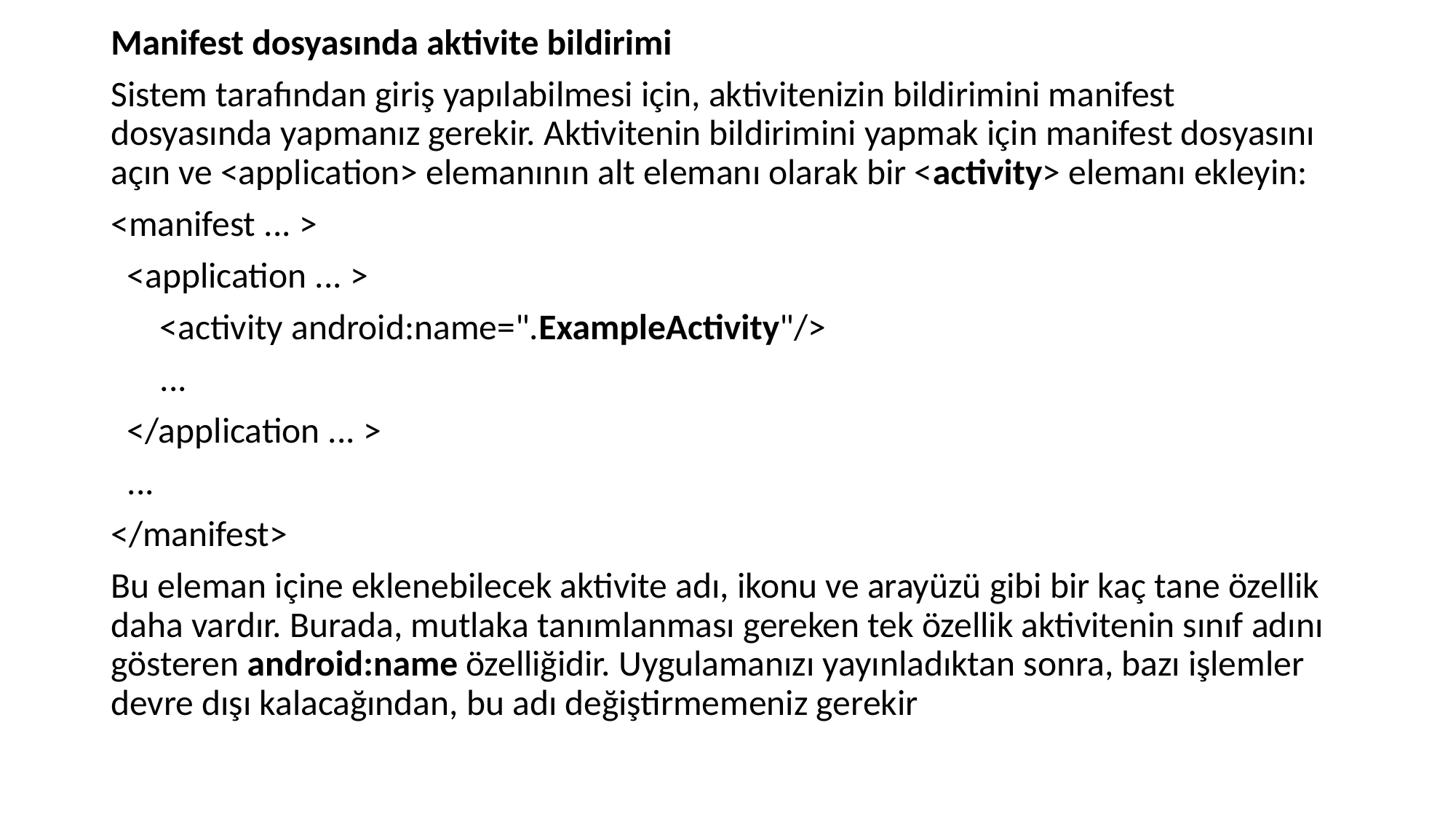

Manifest dosyasında aktivite bildirimi
Sistem tarafından giriş yapılabilmesi için, aktivitenizin bildirimini manifest dosyasında yapmanız gerekir. Aktivitenin bildirimini yapmak için manifest dosyasını açın ve <application> elemanının alt elemanı olarak bir <activity> elemanı ekleyin:
<manifest ... >
  <application ... >
      <activity android:name=".ExampleActivity"/>
      ...
  </application ... >
  ...
</manifest>
Bu eleman içine eklenebilecek aktivite adı, ikonu ve arayüzü gibi bir kaç tane özellik daha vardır. Burada, mutlaka tanımlanması gereken tek özellik aktivitenin sınıf adını gösteren android:name özelliğidir. Uygulamanızı yayınladıktan sonra, bazı işlemler devre dışı kalacağından, bu adı değiştirmemeniz gerekir